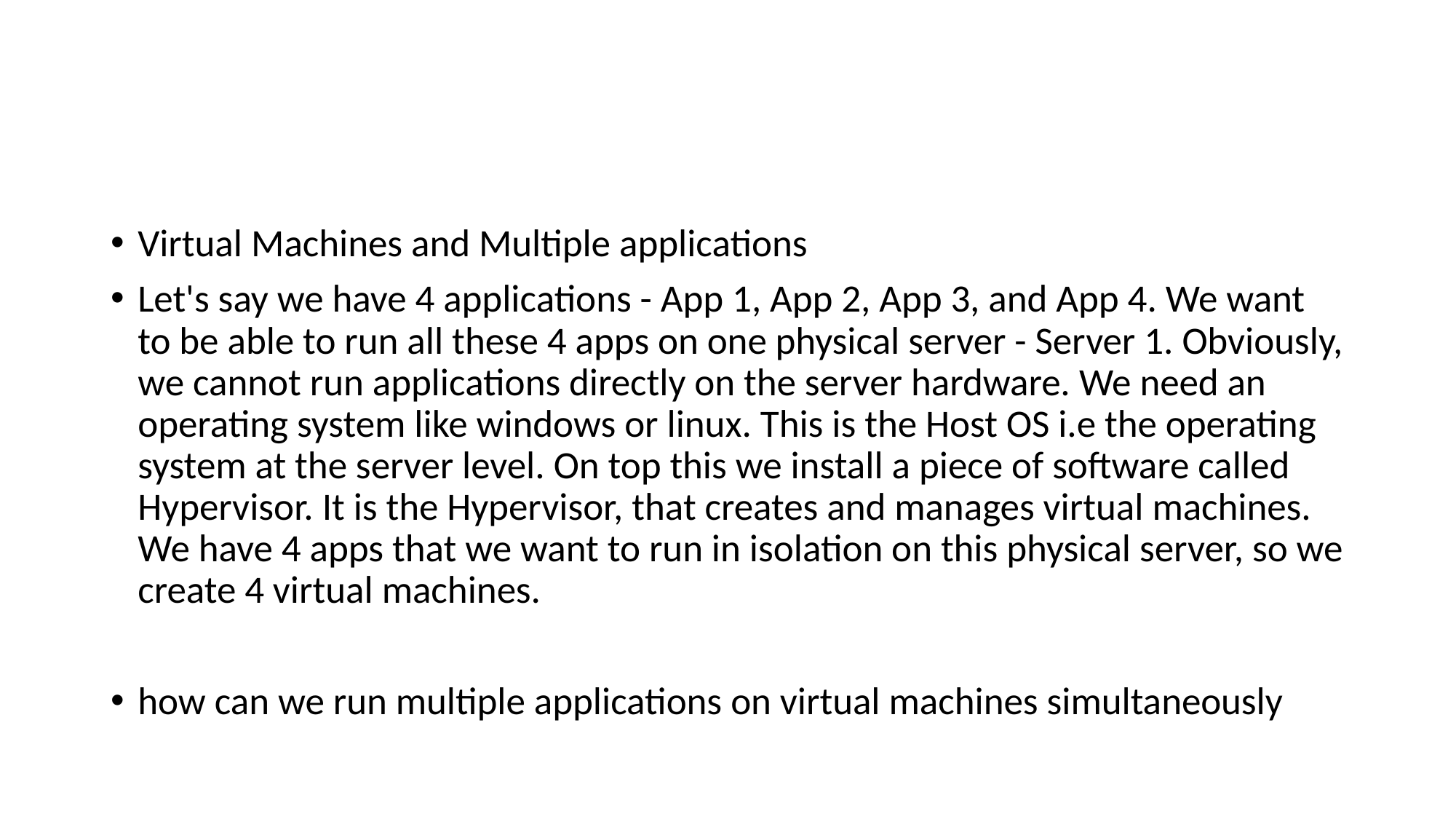

#
Virtual Machines and Multiple applications
Let's say we have 4 applications - App 1, App 2, App 3, and App 4. We want to be able to run all these 4 apps on one physical server - Server 1. Obviously, we cannot run applications directly on the server hardware. We need an operating system like windows or linux. This is the Host OS i.e the operating system at the server level. On top this we install a piece of software called Hypervisor. It is the Hypervisor, that creates and manages virtual machines. We have 4 apps that we want to run in isolation on this physical server, so we create 4 virtual machines.

how can we run multiple applications on virtual machines simultaneously